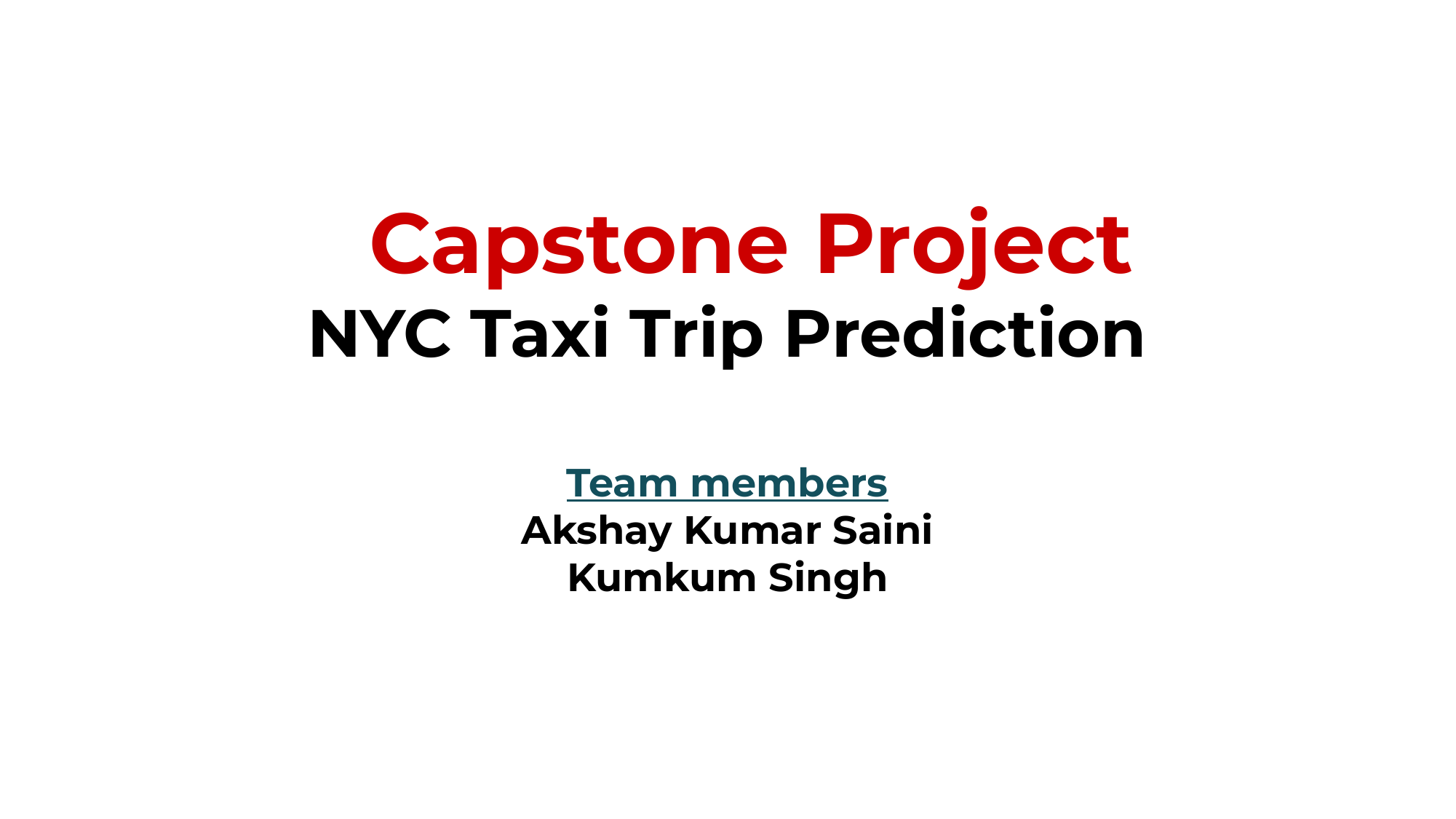

# Capstone Project NYC Taxi Trip Prediction
Play Store App Review Analysis
Team members
Akshay Kumar Saini
Kumkum Singh